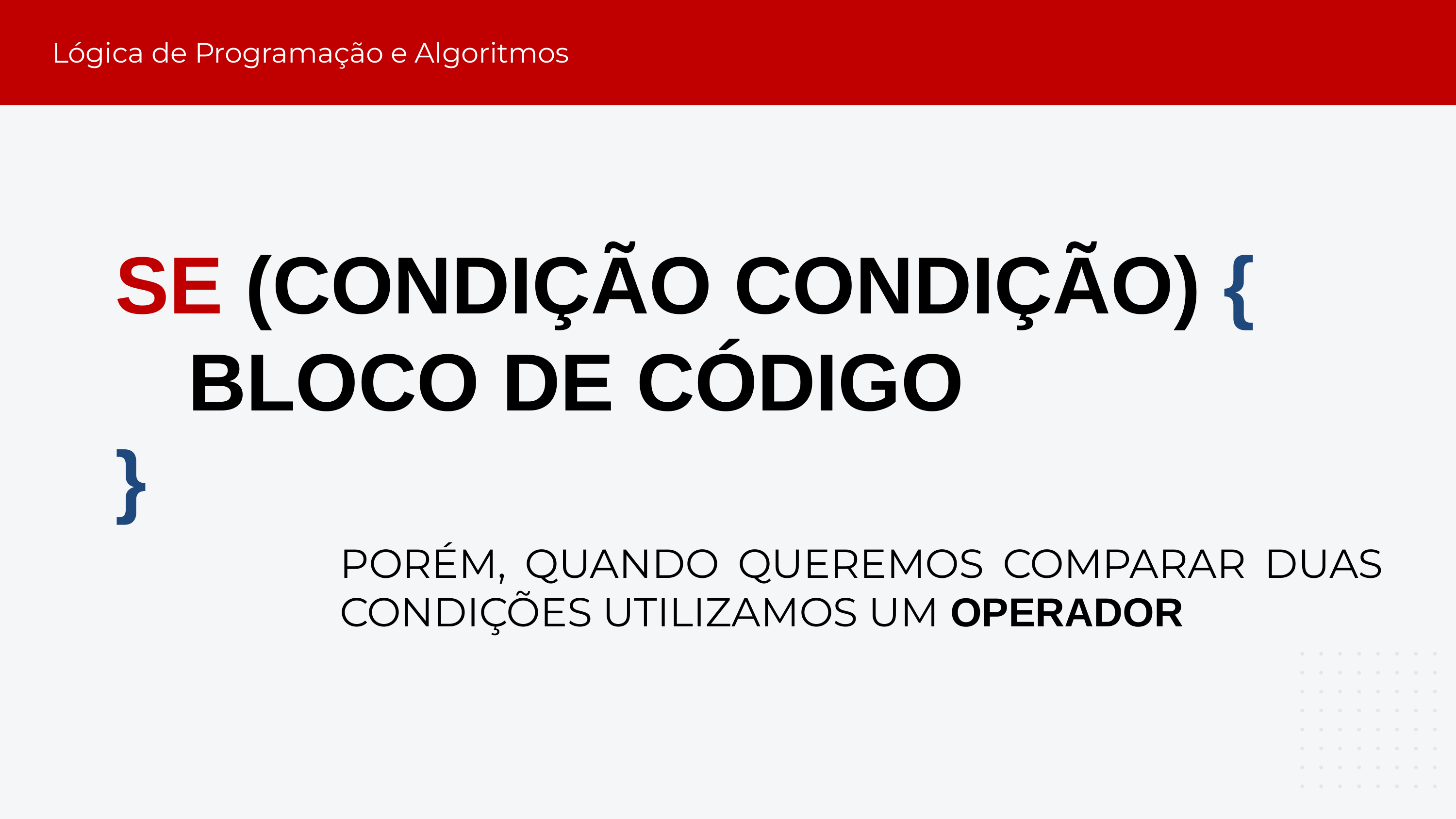

Lógica de Programação e Algoritmos
SE (CONDIÇÃO CONDIÇÃO) {
	BLOCO DE CÓDIGO
}
PORÉM, QUANDO QUEREMOS COMPARAR DUAS CONDIÇÕES UTILIZAMOS UM OPERADOR